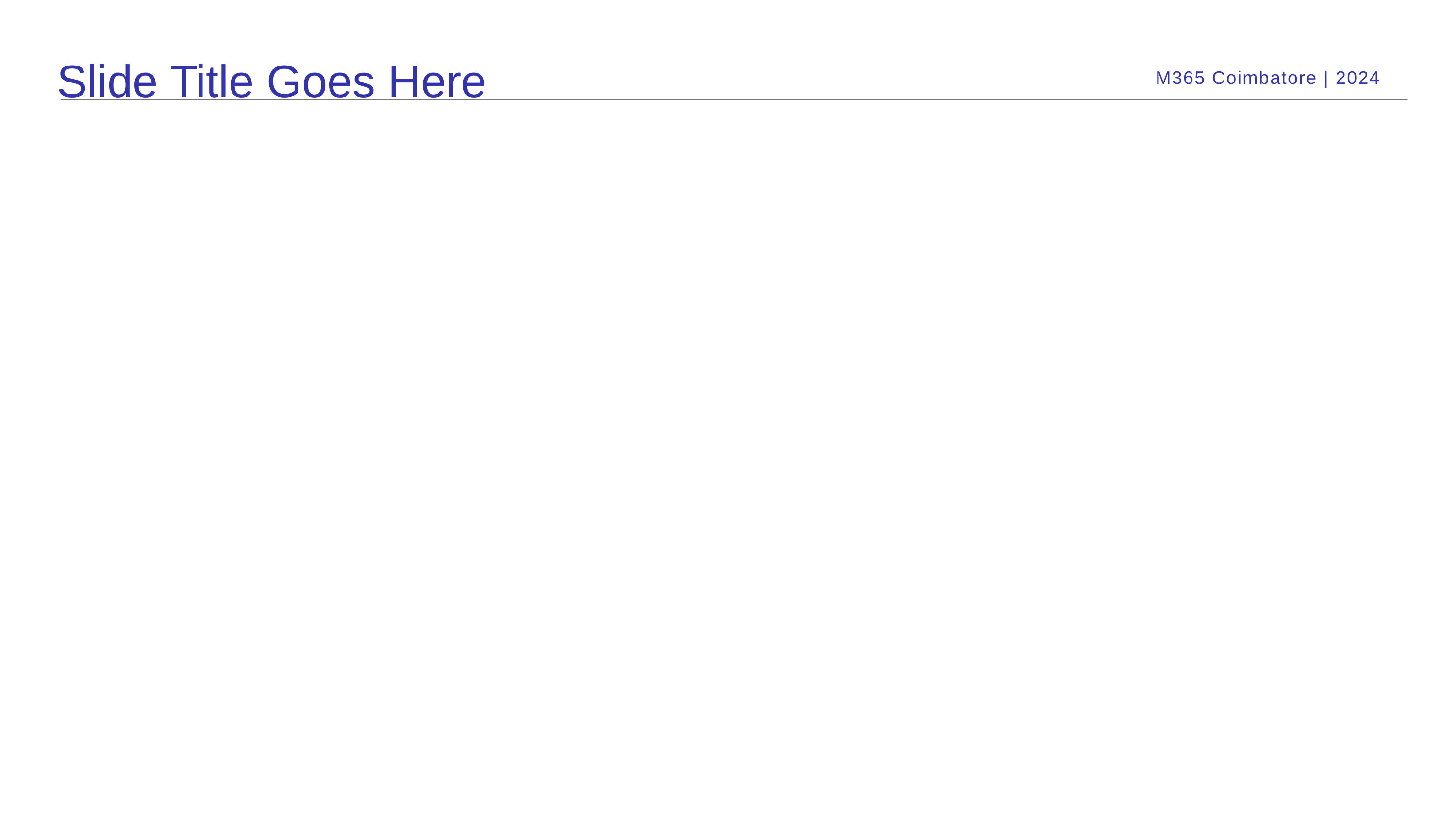

Slide Title Goes Here
M365 Coimbatore | 2024